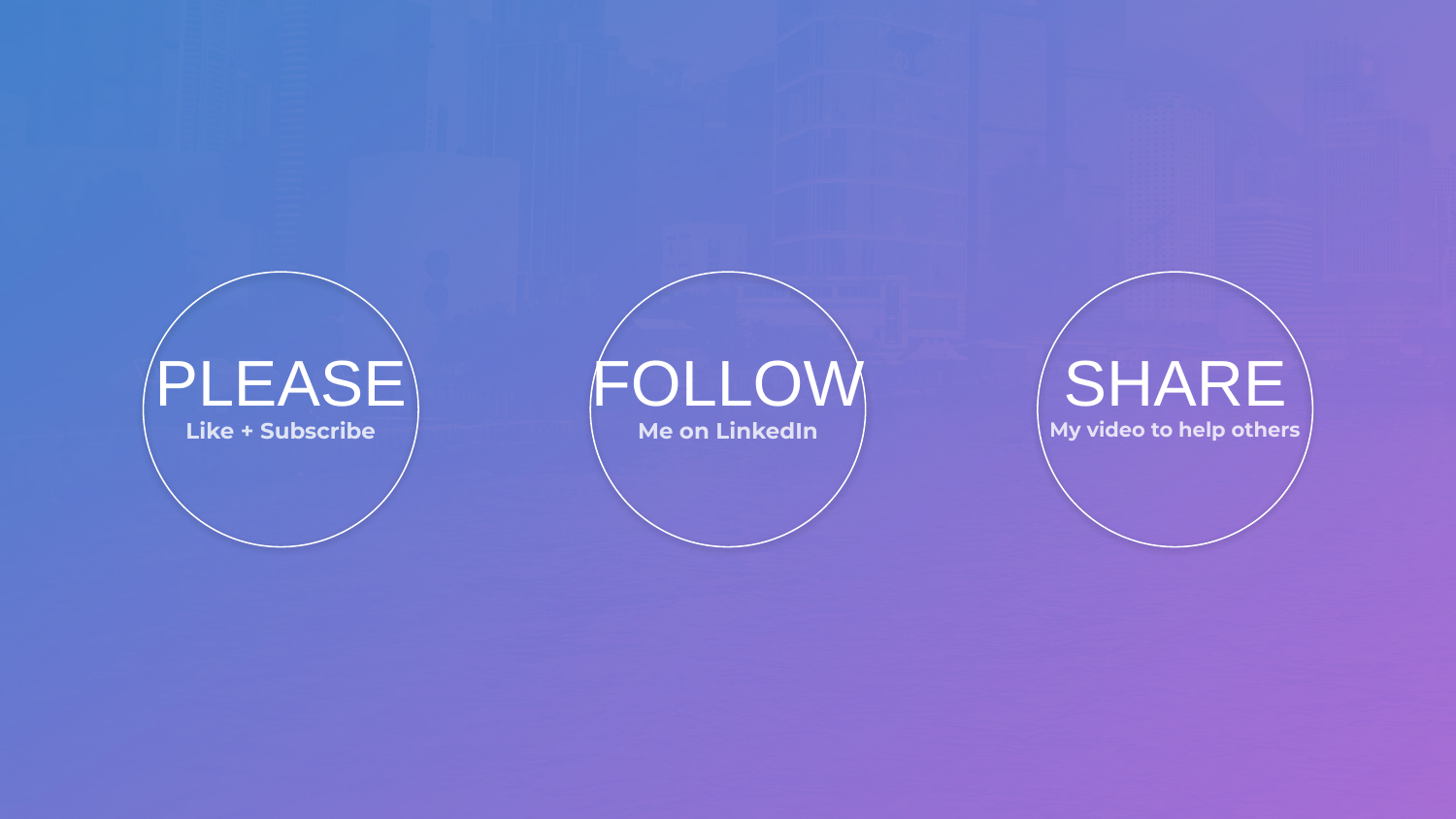

Please
Follow
SHARE
Like + Subscribe
Me on LinkedIn
My video to help others